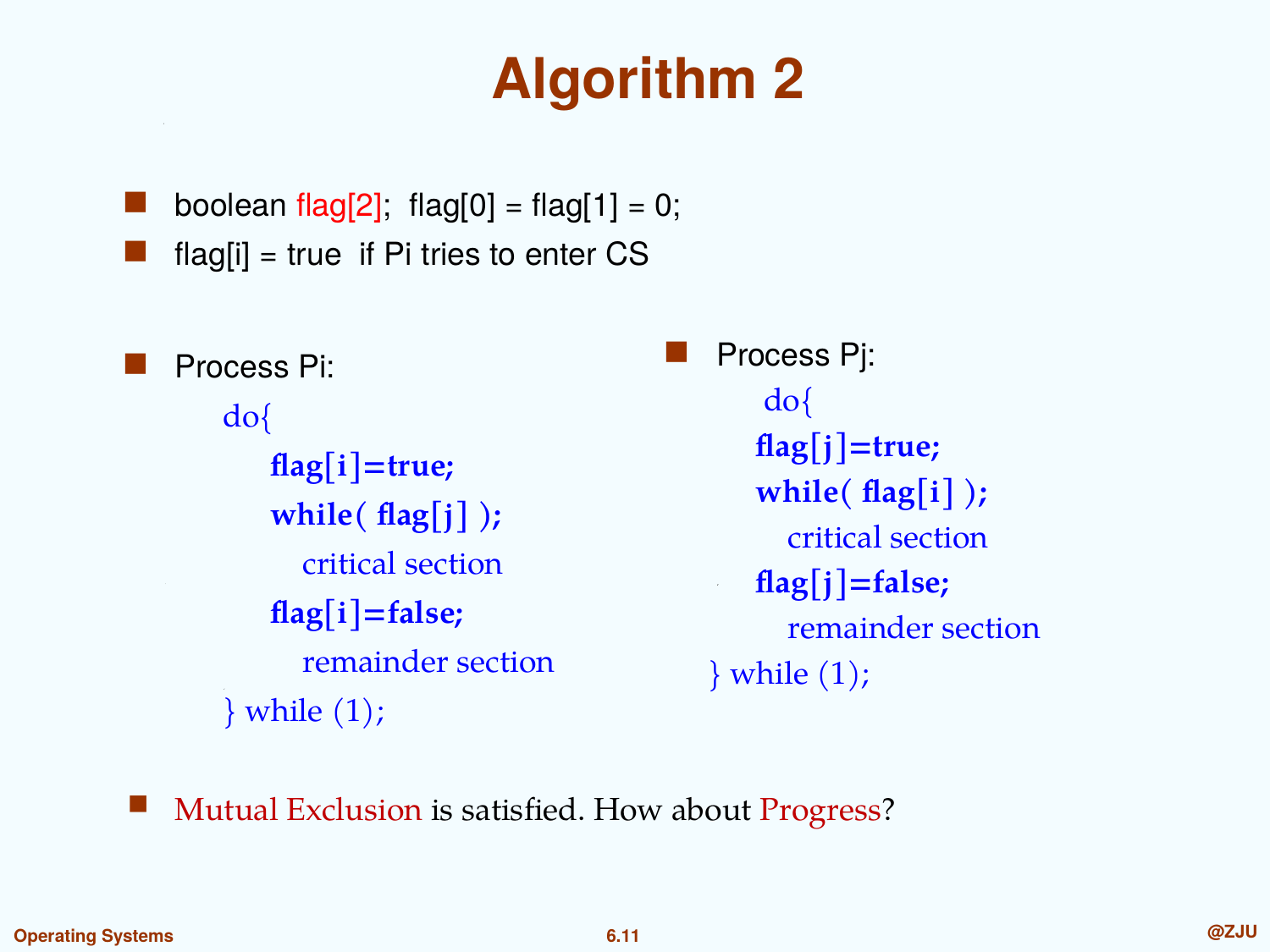

# Algorithm 2
boolean flag[2];  flag[0] = flag[1] = 0;
flag[i] = true  if Pi tries to enter CS

Process Pi:
do{
flag[i]=true;
while( flag[j] );
    critical section
flag[i]=false;
    remainder section
} while (1);

Mutual Exclusion is satisfied. How about Progress?
Process Pj:
do{
flag[j]=true;
while( flag[i] );
    critical section
flag[j]=false;
    remainder section
} while (1);